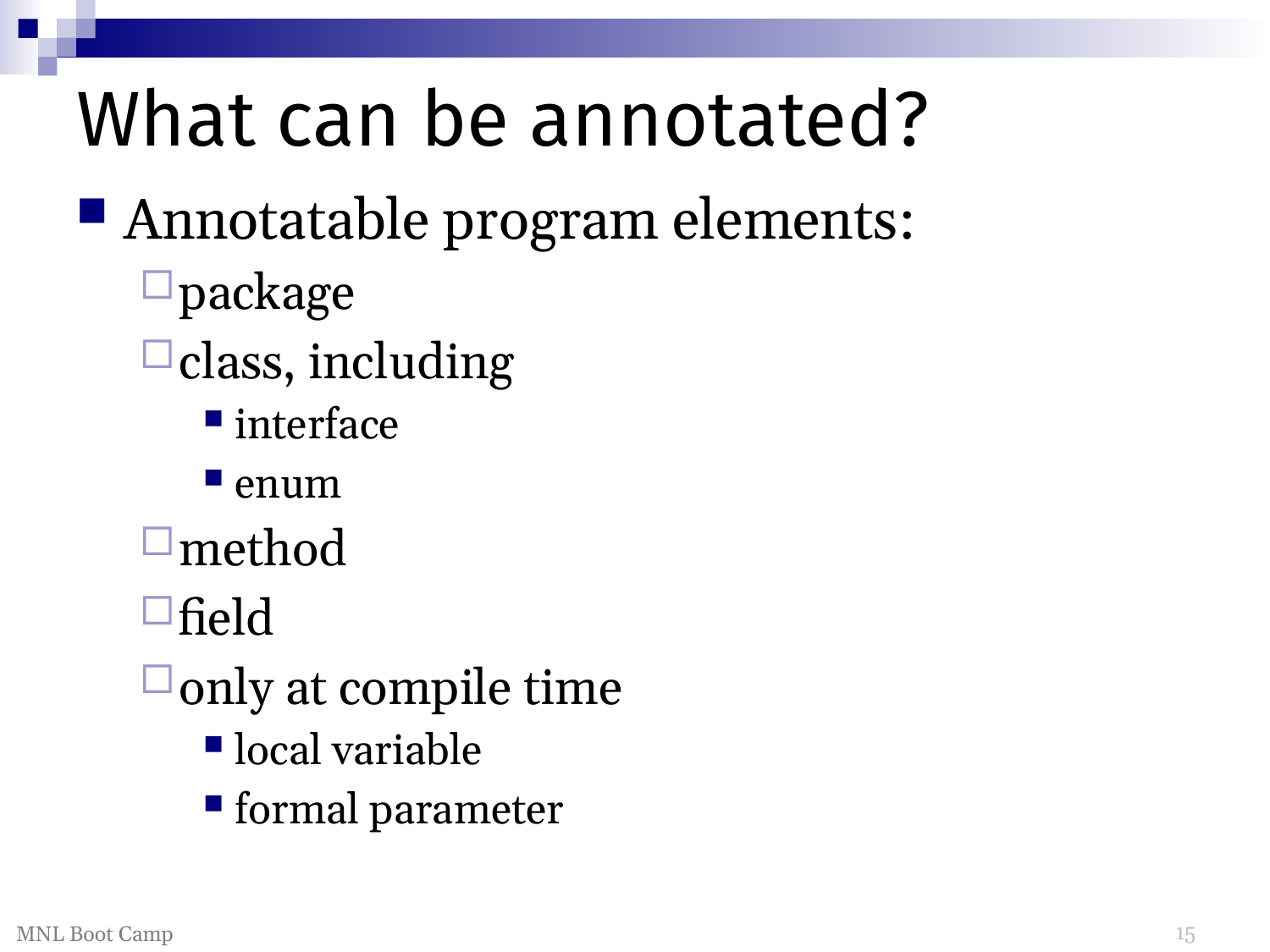

# What can be annotated?
Annotatable program elements:
package
class, including
interface
enum
method
field
only at compile time
local variable
formal parameter
MNL Boot Camp
15